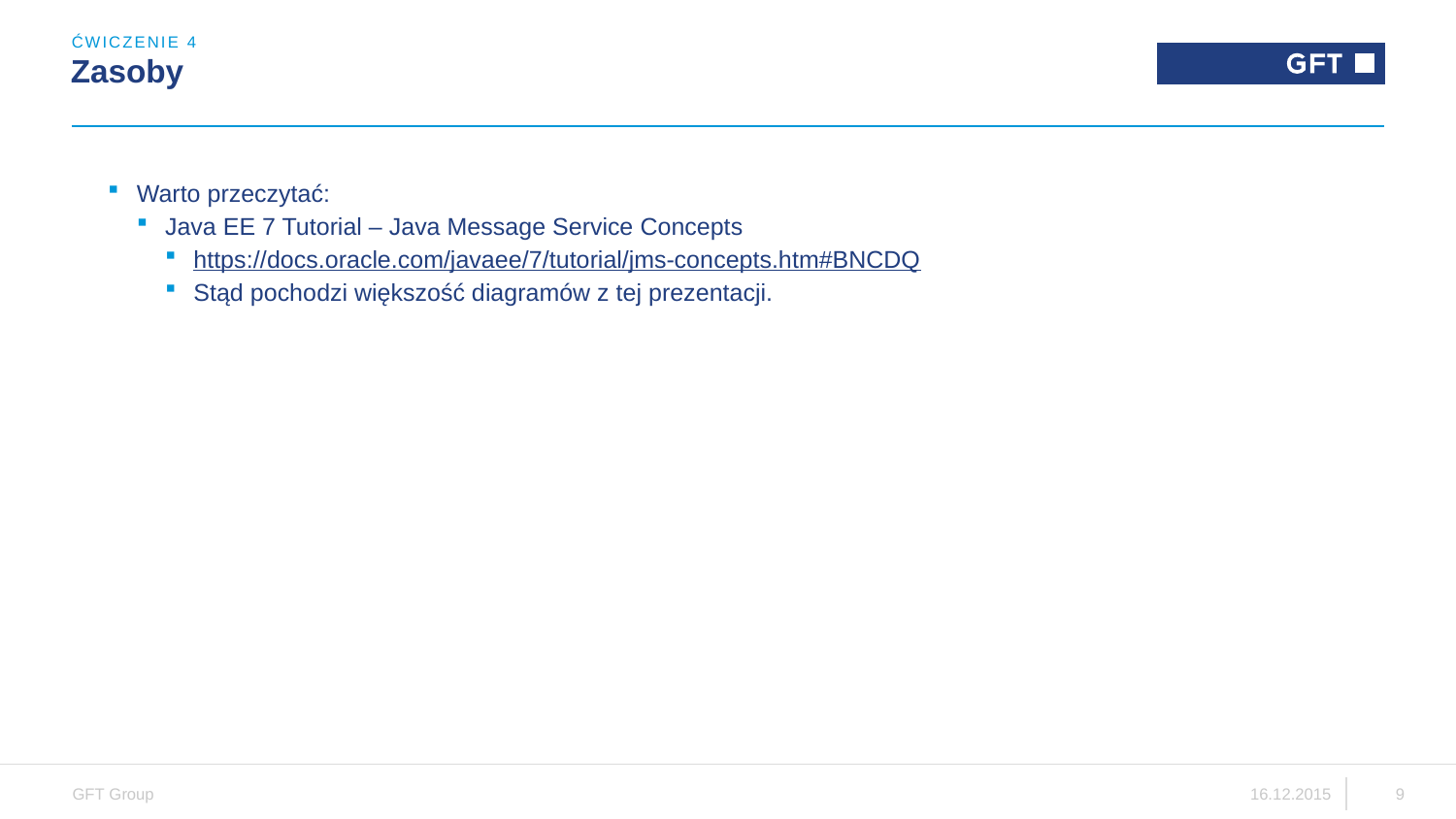

ĆWICZENIE 4
# Zasoby
Warto przeczytać:
Java EE 7 Tutorial – Java Message Service Concepts
https://docs.oracle.com/javaee/7/tutorial/jms-concepts.htm#BNCDQ
Stąd pochodzi większość diagramów z tej prezentacji.